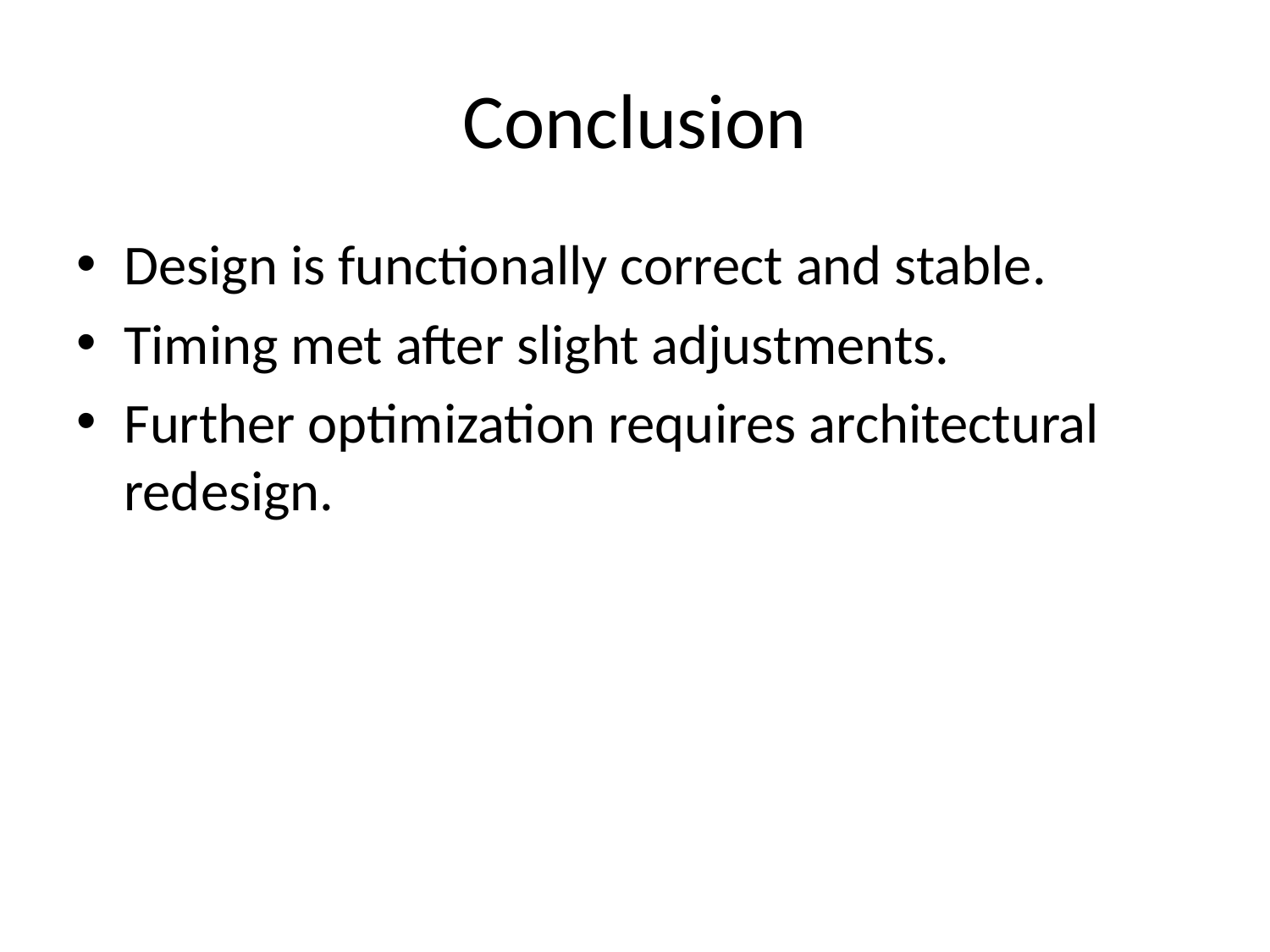

# Conclusion
Design is functionally correct and stable.
Timing met after slight adjustments.
Further optimization requires architectural redesign.